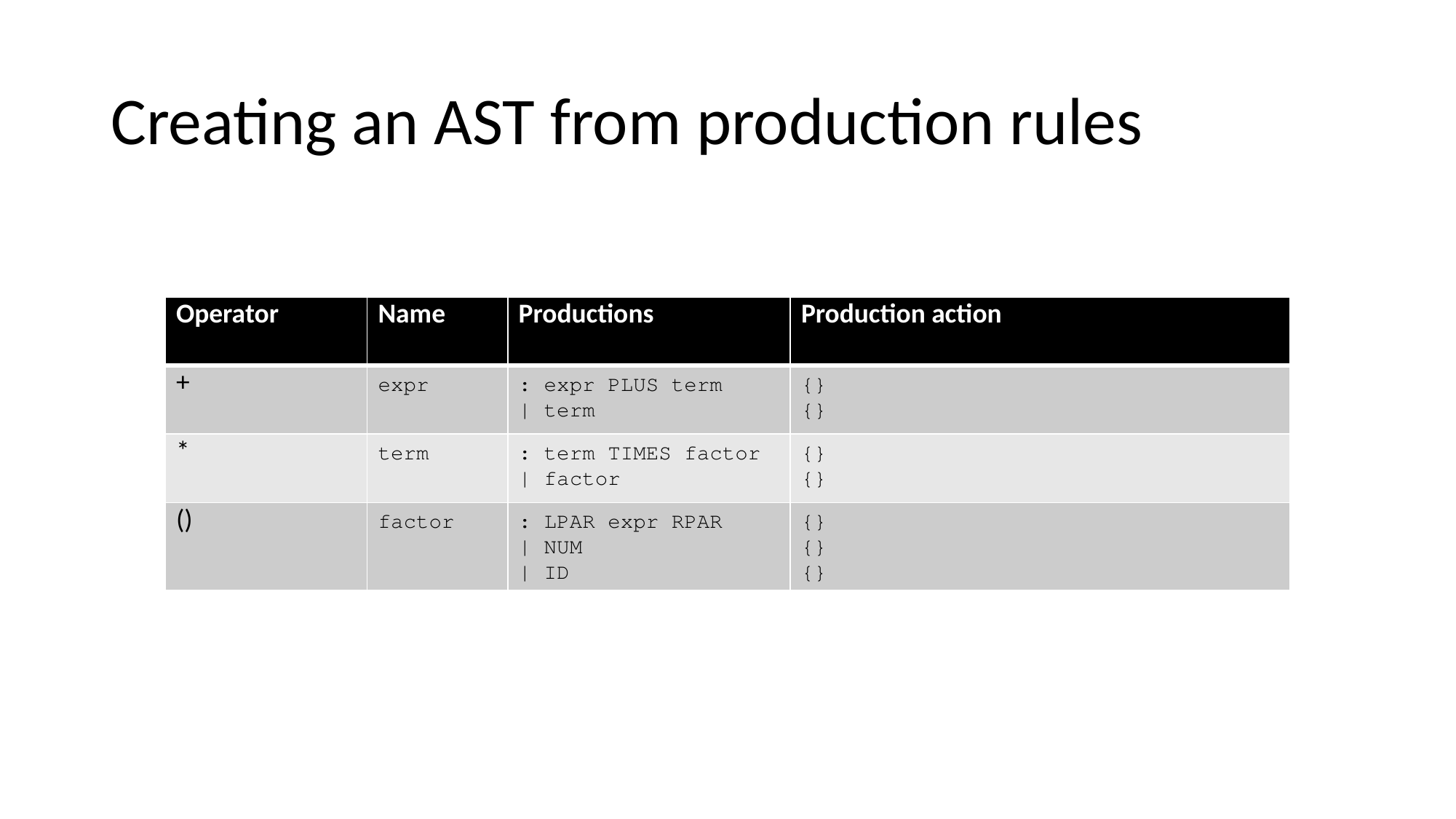

# Creating an AST from production rules
| Operator | Name | Productions | Production action |
| --- | --- | --- | --- |
| + | expr | : expr PLUS term | term | {} {} |
| \* | term | : term TIMES factor | factor | {} {} |
| () | factor | : LPAR expr RPAR | NUM | ID | {} {} {} |